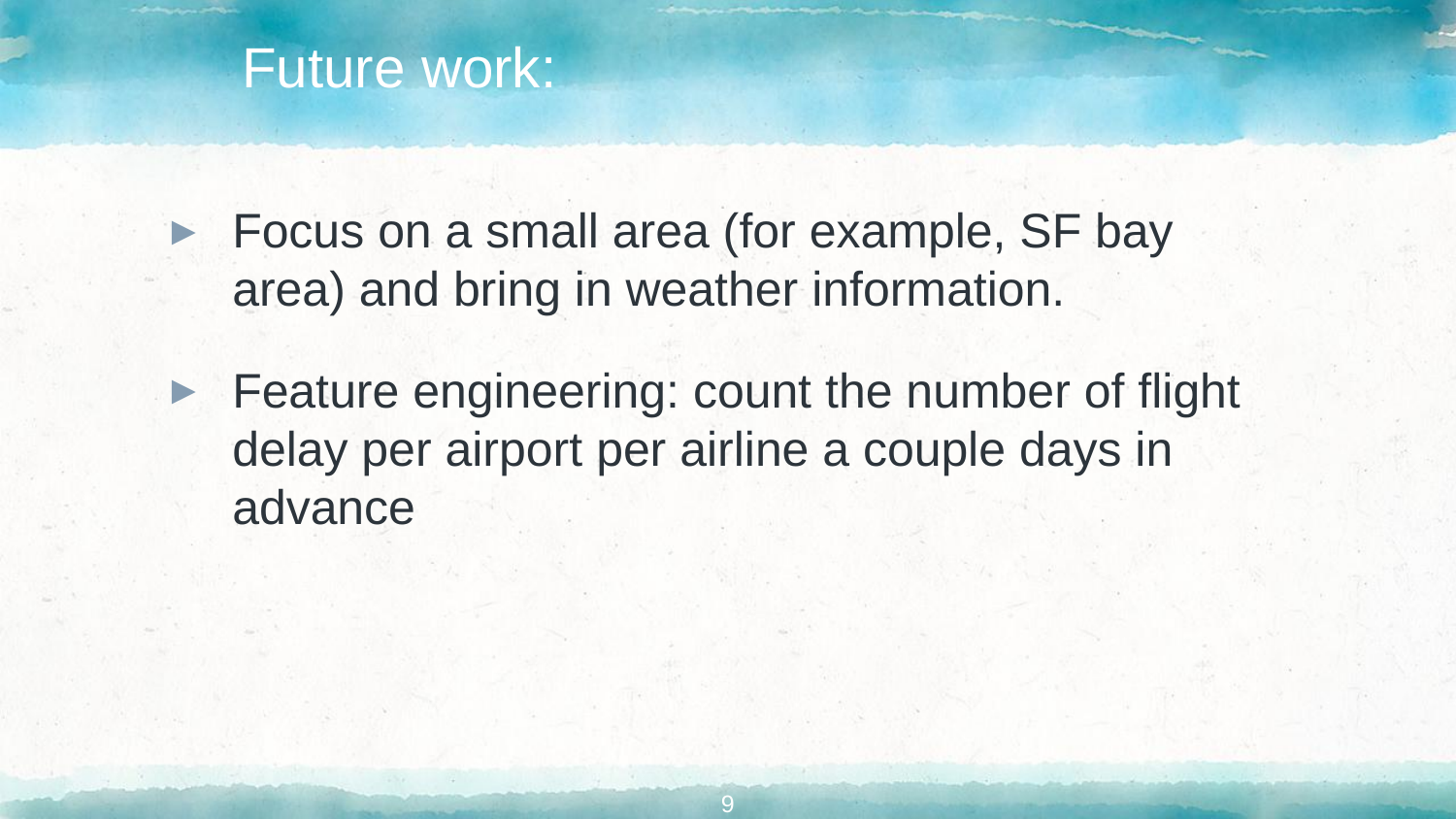

# Future work:
Focus on a small area (for example, SF bay area) and bring in weather information.
Feature engineering: count the number of flight delay per airport per airline a couple days in advance
9